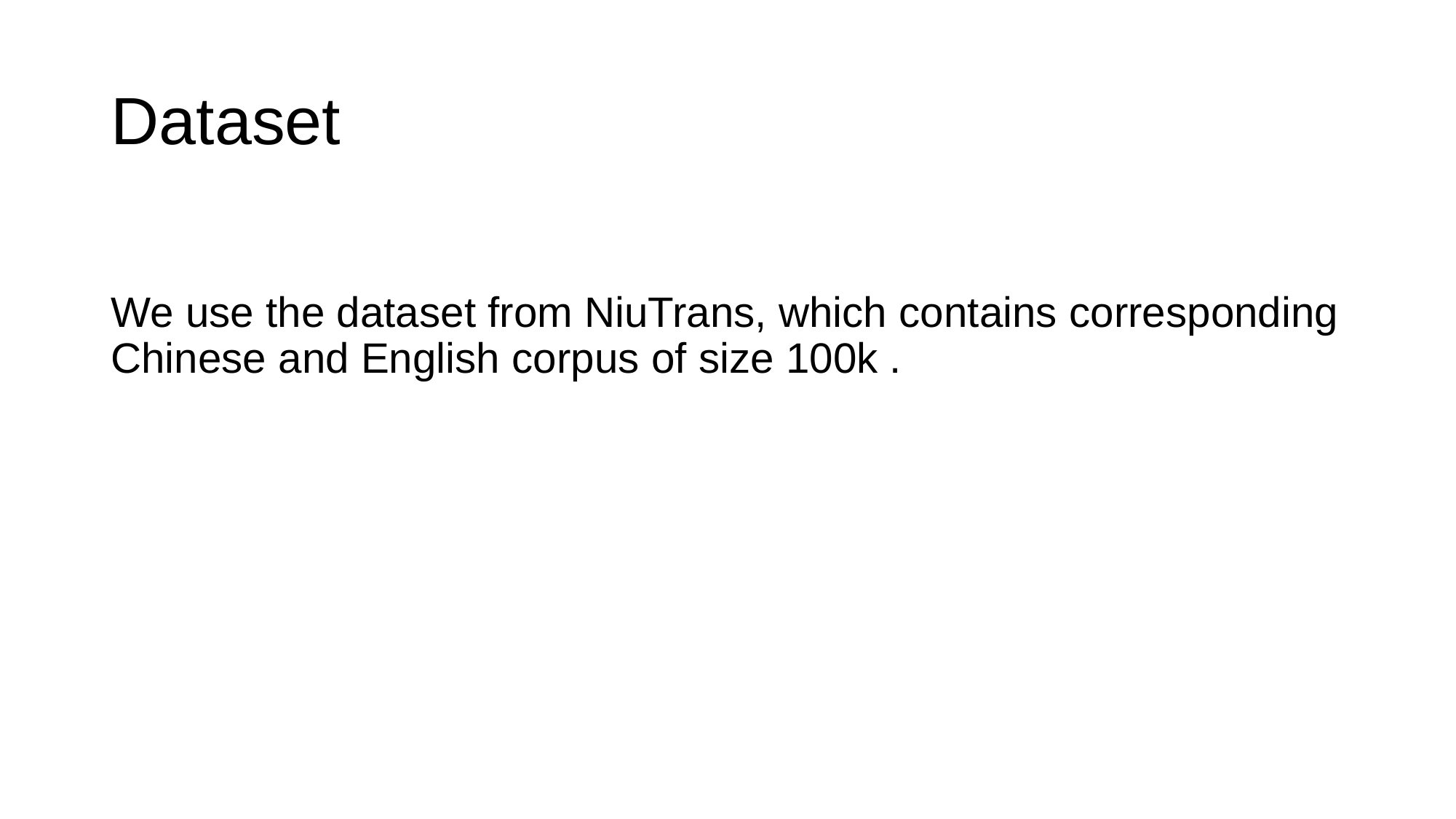

# Dataset
We use the dataset from NiuTrans, which contains corresponding Chinese and English corpus of size 100k .